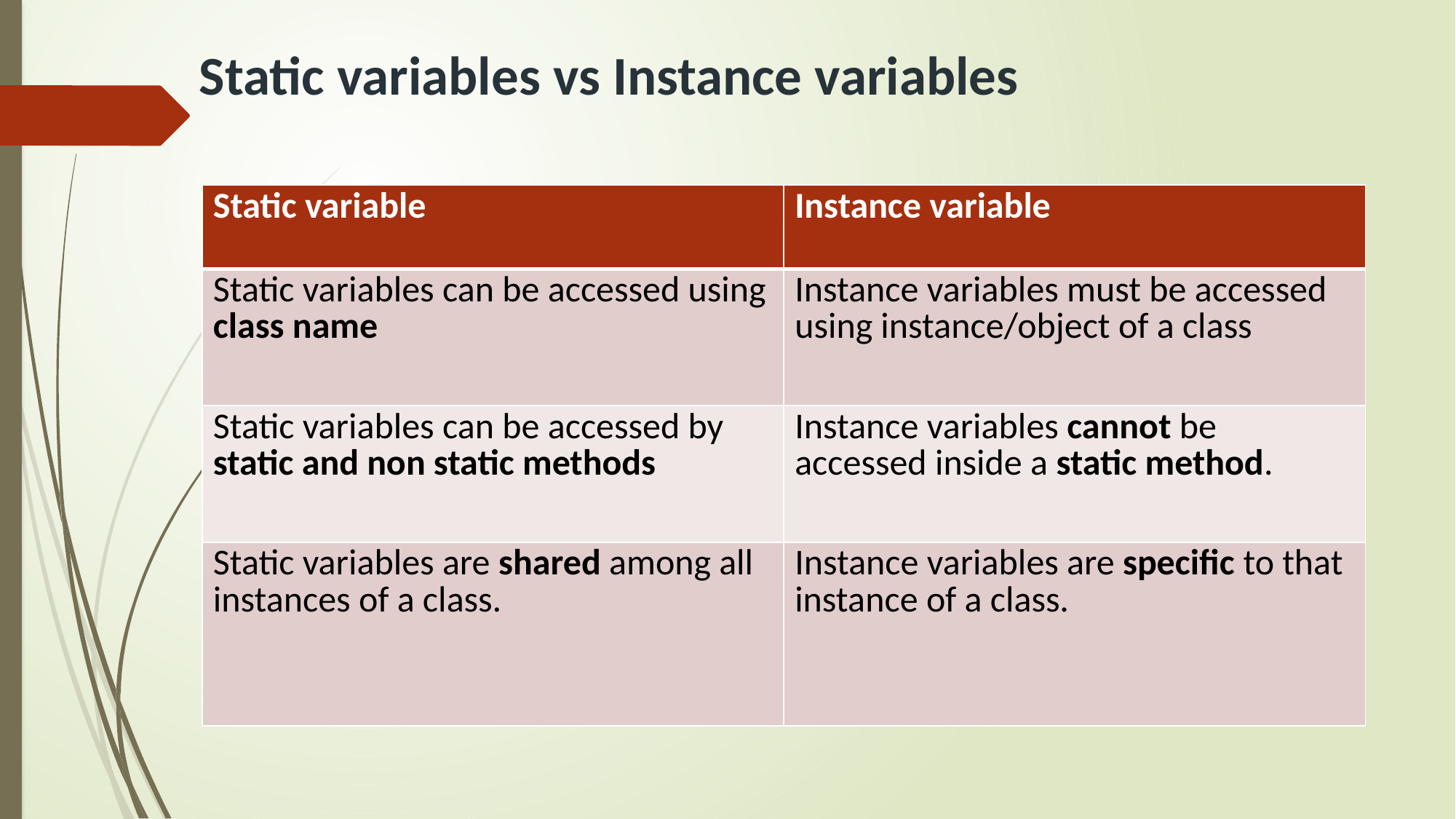

# Static variables vs Instance variables
| Static variable | Instance variable |
| --- | --- |
| Static variables can be accessed using class name | Instance variables must be accessed using instance/object of a class |
| Static variables can be accessed by static and non static methods | Instance variables cannot be accessed inside a static method. |
| Static variables are shared among all instances of a class. | Instance variables are specific to that instance of a class. |